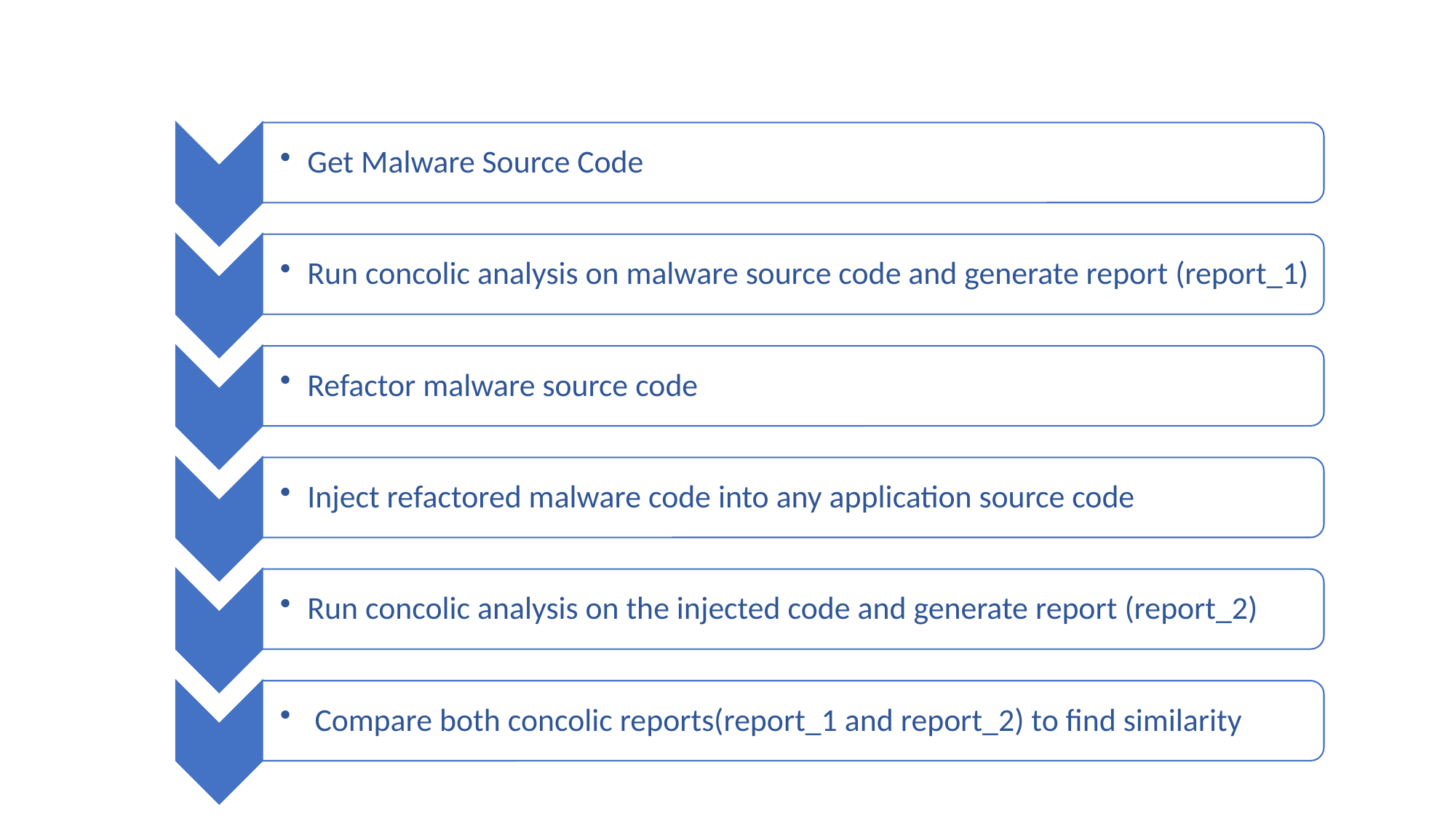

Get Malware Source Code

Run concolic analysis on malware source code and generate report (report_1)

Refactor malware source code

Inject refactored malware code into any application source code

Run concolic analysis on the injected code and generate report (report_2)

 Compare both concolic reports(report_1 and report_2) to find similarity